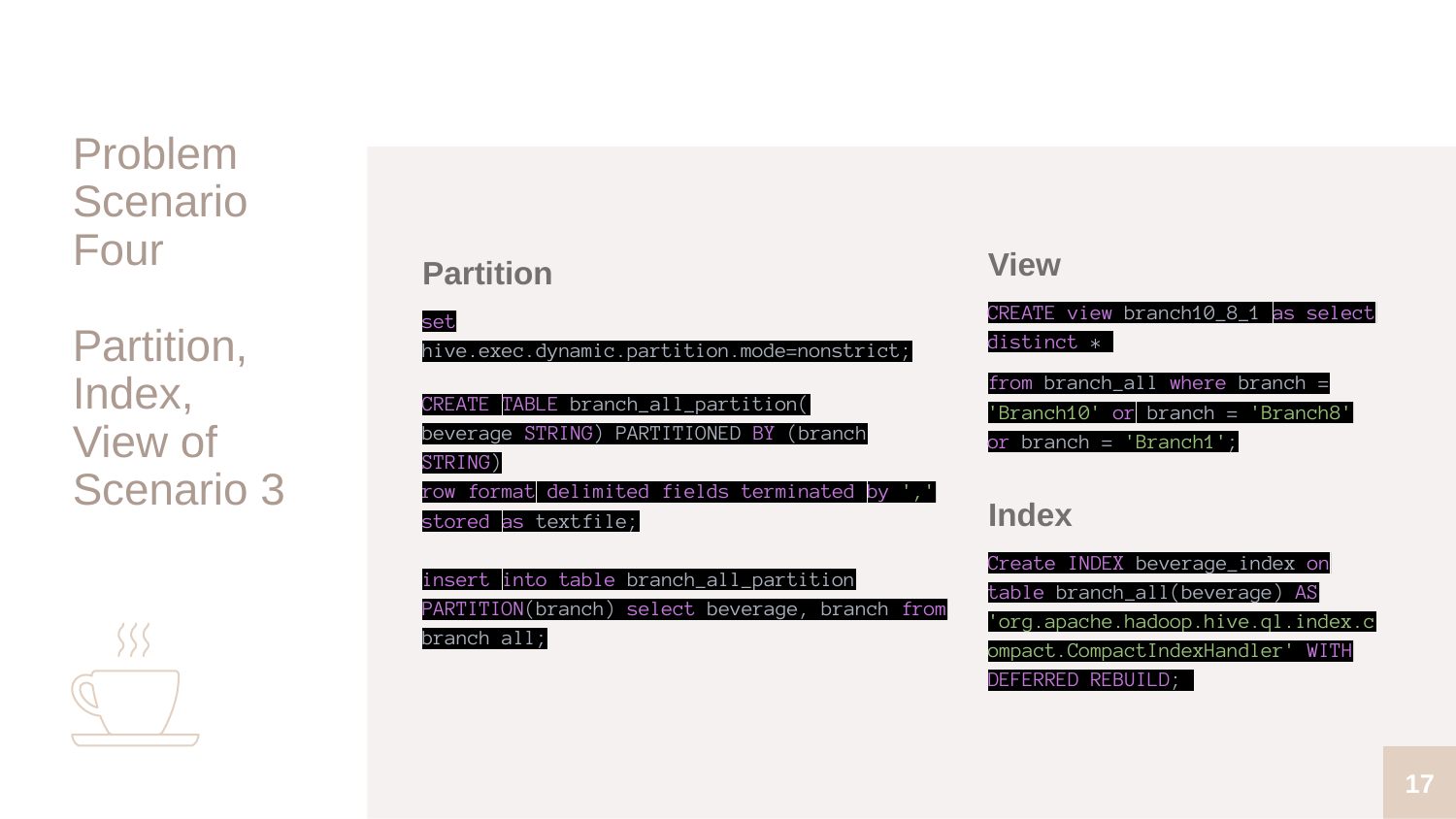

# Problem Scenario Four Partition, Index, View of Scenario 3
View
CREATE view branch10_8_1 as select distinct *
from branch_all where branch = 'Branch10' or branch = 'Branch8' or branch = 'Branch1';
Partition
set hive.exec.dynamic.partition.mode=nonstrict;
CREATE TABLE branch_all_partition(
beverage STRING) PARTITIONED BY (branch STRING)
row format delimited fields terminated by ',' stored as textfile;
insert into table branch_all_partition PARTITION(branch) select beverage, branch from branch all;
Index
Create INDEX beverage_index on table branch_all(beverage) AS 'org.apache.hadoop.hive.ql.index.compact.CompactIndexHandler' WITH DEFERRED REBUILD;

17